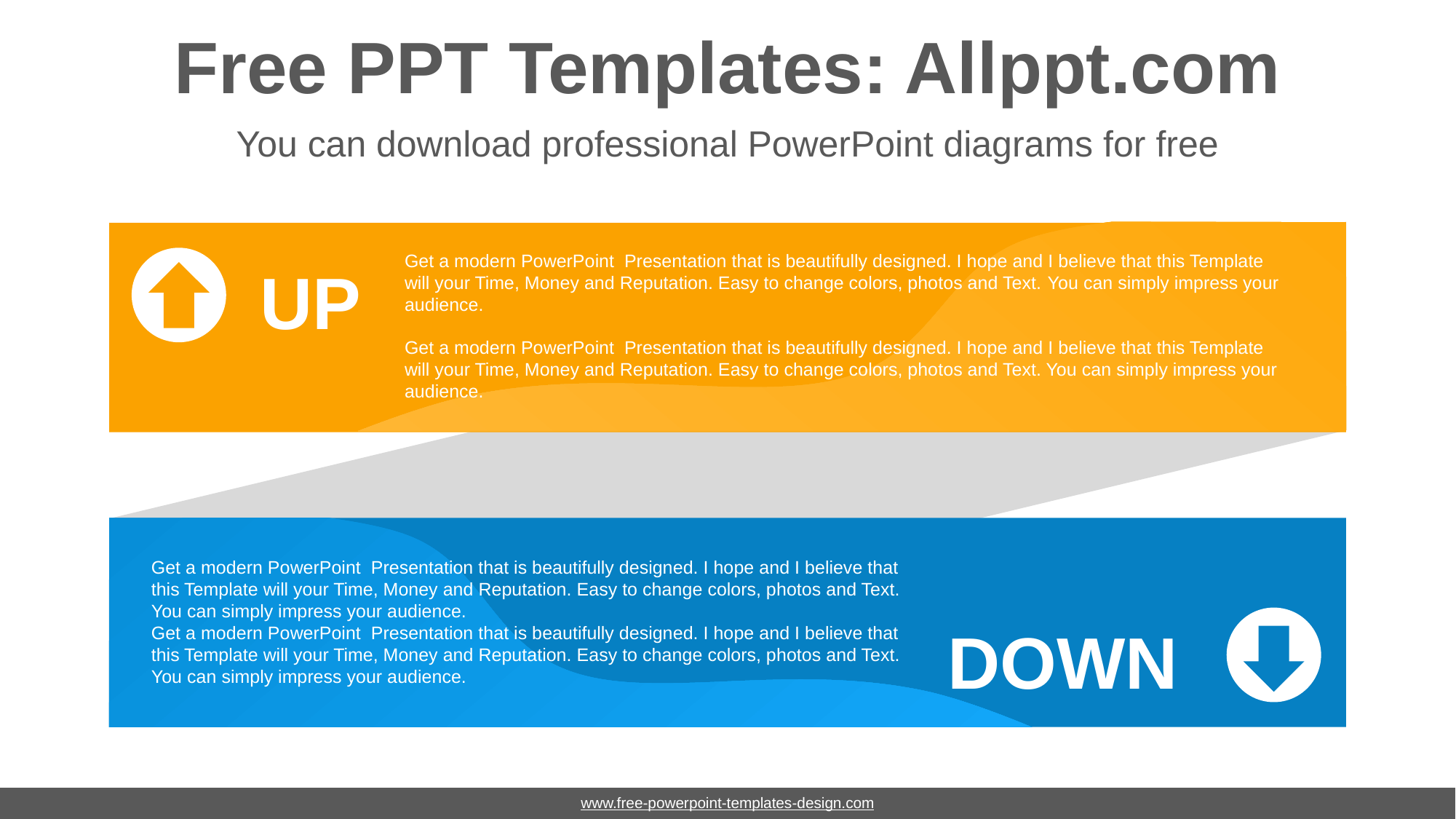

# Free PPT Templates: Allppt.com
You can download professional PowerPoint diagrams for free

Get a modern PowerPoint  Presentation that is beautifully designed. I hope and I believe that this Template will your Time, Money and Reputation. Easy to change colors, photos and Text. You can simply impress your audience.

Get a modern PowerPoint  Presentation that is beautifully designed. I hope and I believe that this Template will your Time, Money and Reputation. Easy to change colors, photos and Text. You can simply impress your audience.
UP

Get a modern PowerPoint  Presentation that is beautifully designed. I hope and I believe that this Template will your Time, Money and Reputation. Easy to change colors, photos and Text. You can simply impress your audience.
Get a modern PowerPoint  Presentation that is beautifully designed. I hope and I believe that this Template will your Time, Money and Reputation. Easy to change colors, photos and Text. You can simply impress your audience.
DOWN

www.free-powerpoint-templates-design.com